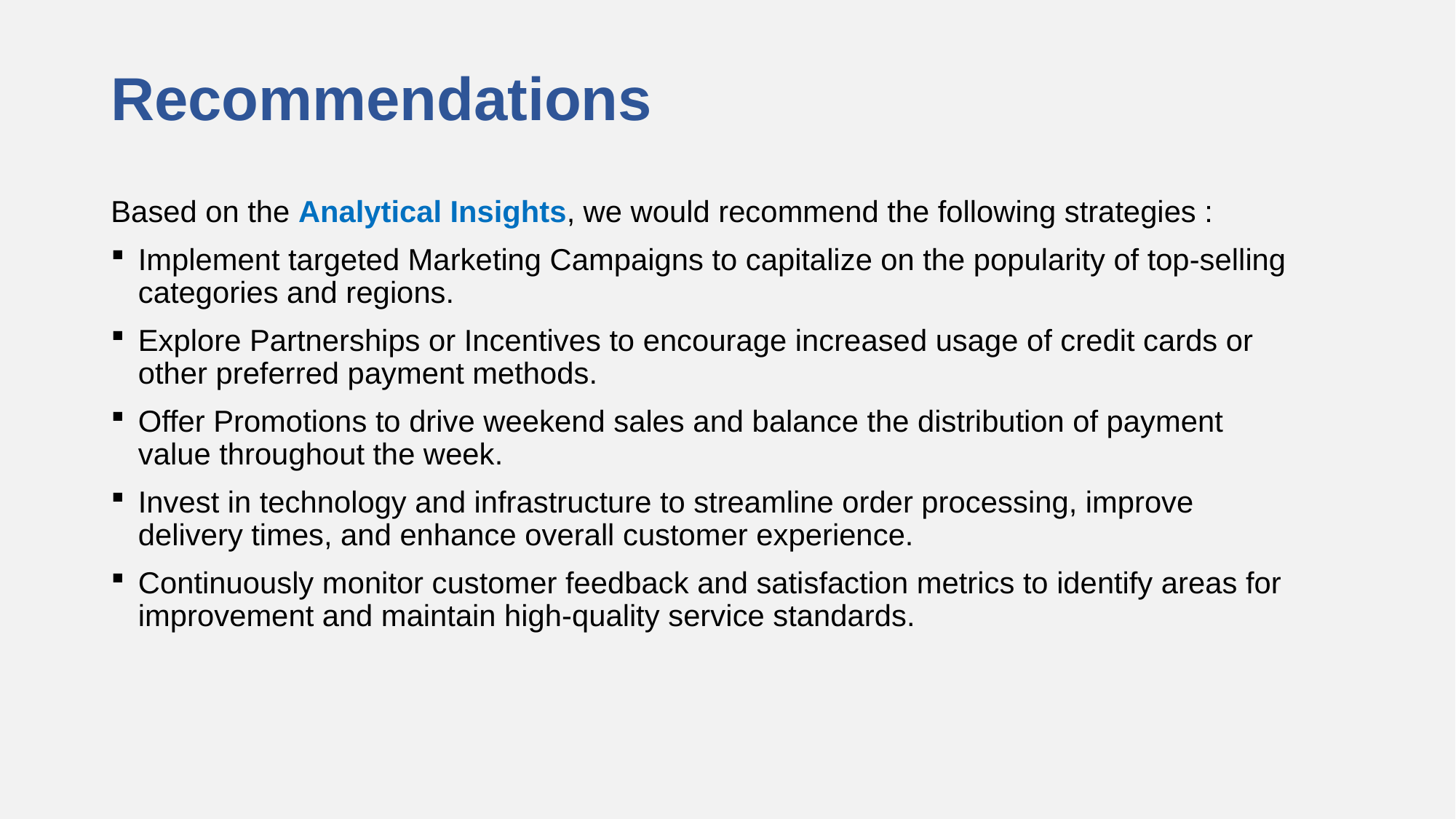

# Recommendations
Based on the Analytical Insights, we would recommend the following strategies :
Implement targeted Marketing Campaigns to capitalize on the popularity of top-selling categories and regions.
Explore Partnerships or Incentives to encourage increased usage of credit cards or other preferred payment methods.
Offer Promotions to drive weekend sales and balance the distribution of payment value throughout the week.
Invest in technology and infrastructure to streamline order processing, improve delivery times, and enhance overall customer experience.
Continuously monitor customer feedback and satisfaction metrics to identify areas for improvement and maintain high-quality service standards.